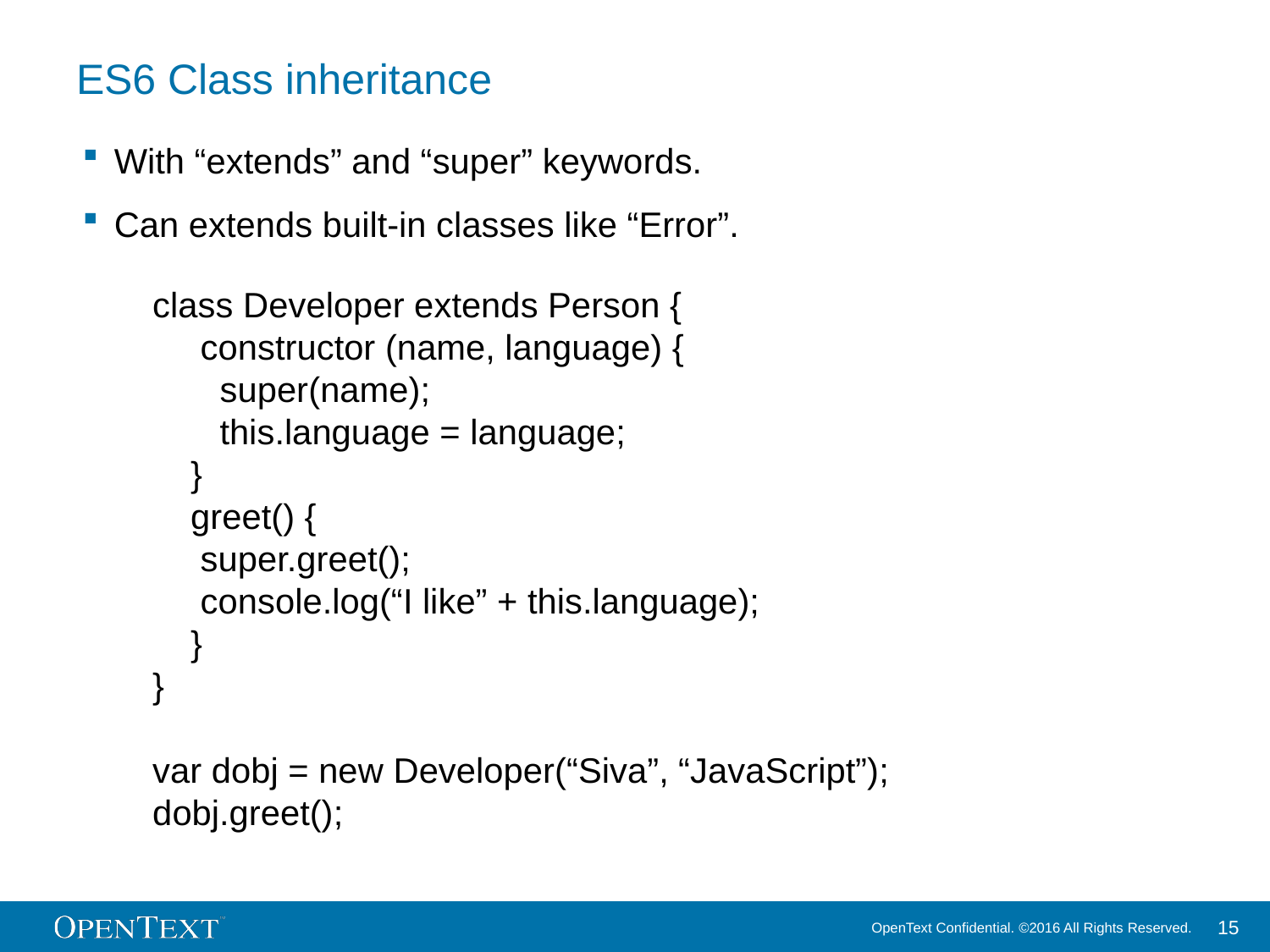

# ES6 Class inheritance
With “extends” and “super” keywords.
Can extends built-in classes like “Error”.

class Developer extends Person {
 constructor (name, language) {
   super(name);
   this.language = language;
}
greet() {
 super.greet();
 console.log(“I like” + this.language);
}
}

var dobj = new Developer(“Siva”, “JavaScript”);
dobj.greet();